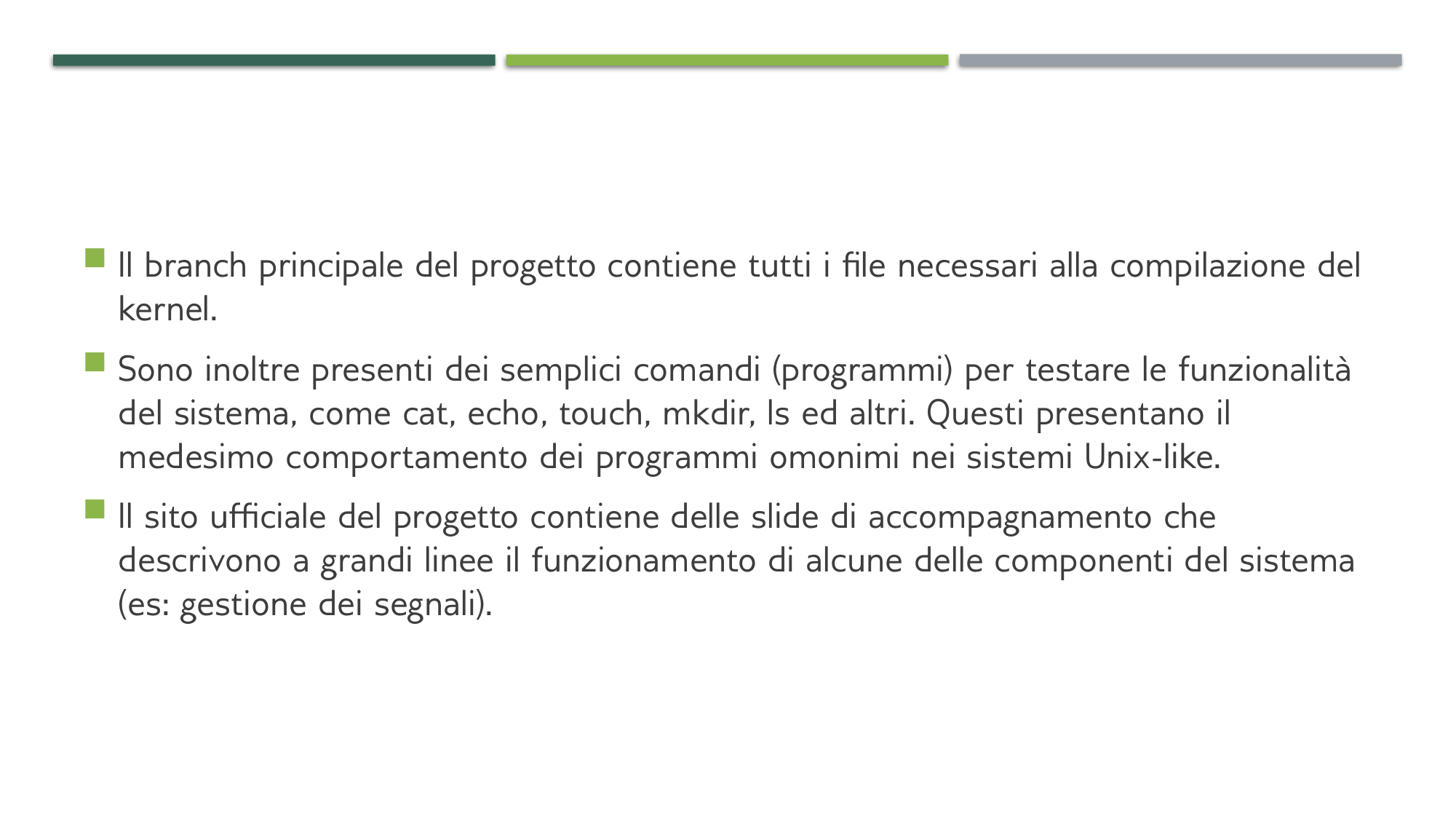

Il branch principale del progetto contiene tutti i file necessari alla compilazione del kernel.
Sono inoltre presenti dei semplici comandi (programmi) per testare le funzionalità del sistema, come cat, echo, touch, mkdir, ls ed altri. Questi presentano il medesimo comportamento dei programmi omonimi nei sistemi Unix-like.
Il sito ufficiale del progetto contiene delle slide di accompagnamento che descrivono a grandi linee il funzionamento di alcune delle componenti del sistema (es: gestione dei segnali).